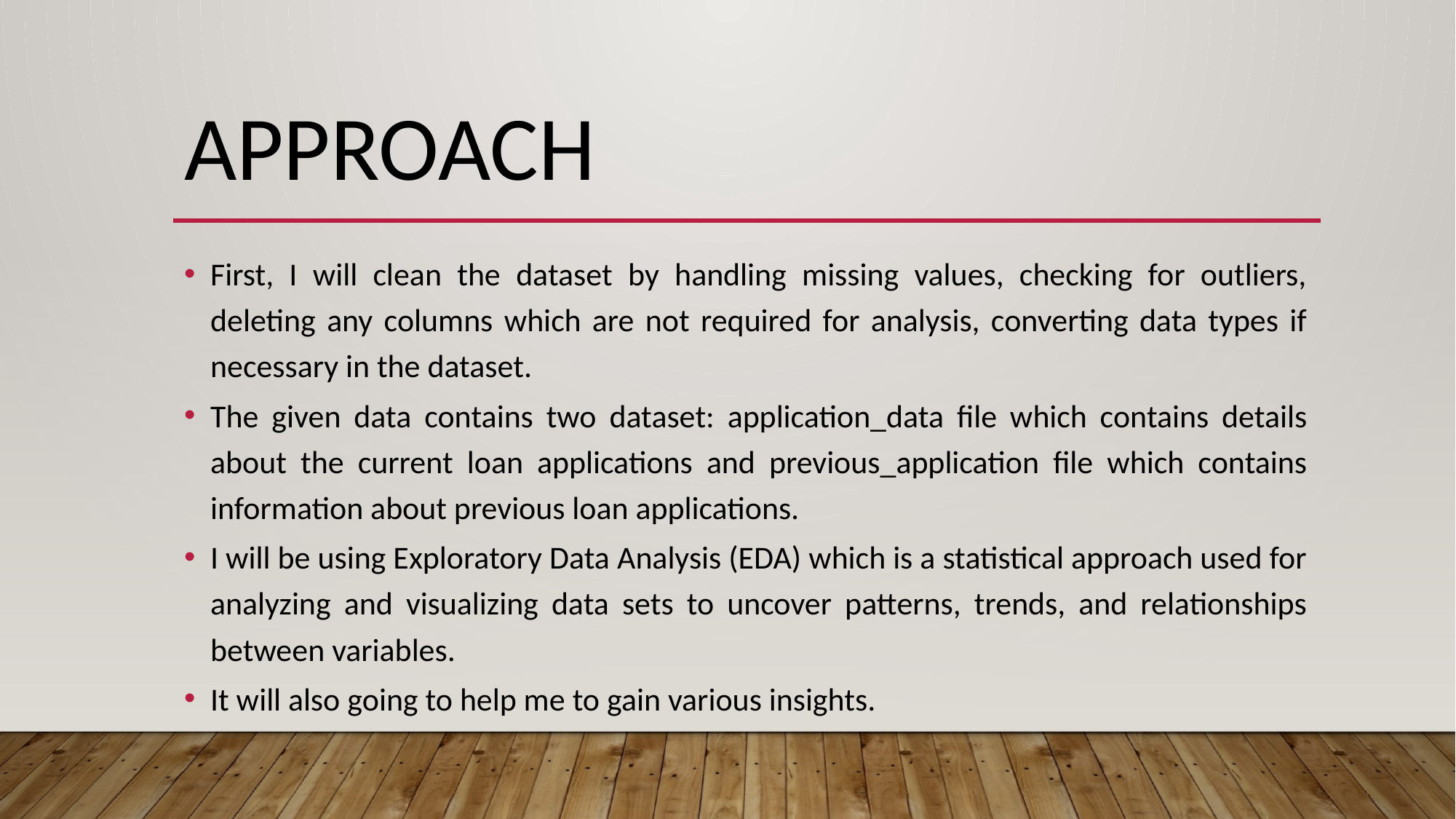

# Approach
First, I will clean the dataset by handling missing values, checking for outliers, deleting any columns which are not required for analysis, converting data types if necessary in the dataset.
The given data contains two dataset: application_data file which contains details about the current loan applications and previous_application file which contains information about previous loan applications.
I will be using Exploratory Data Analysis (EDA) which is a statistical approach used for analyzing and visualizing data sets to uncover patterns, trends, and relationships between variables.
It will also going to help me to gain various insights.